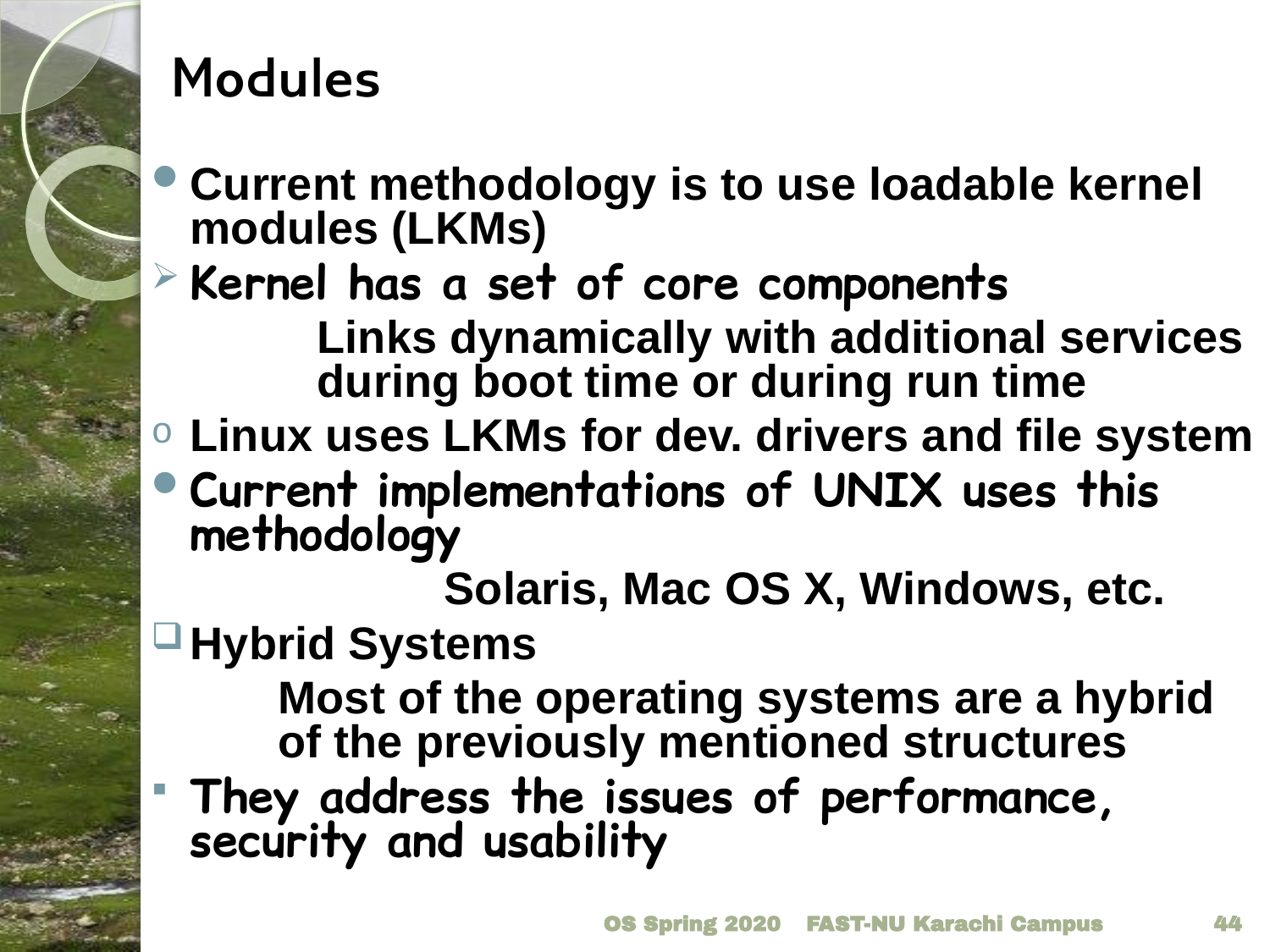

# Modules
Current methodology is to use loadable kernel modules (LKMs)
Kernel has a set of core components
		Links dynamically with additional services 	during boot time or during run time
Linux uses LKMs for dev. drivers and file system
Current implementations of UNIX uses this methodology
			Solaris, Mac OS X, Windows, etc.
Hybrid Systems
	Most of the operating systems are a hybrid 	of the previously mentioned structures
They address the issues of performance, security and usability
OS Spring 2020
FAST-NU Karachi Campus
44